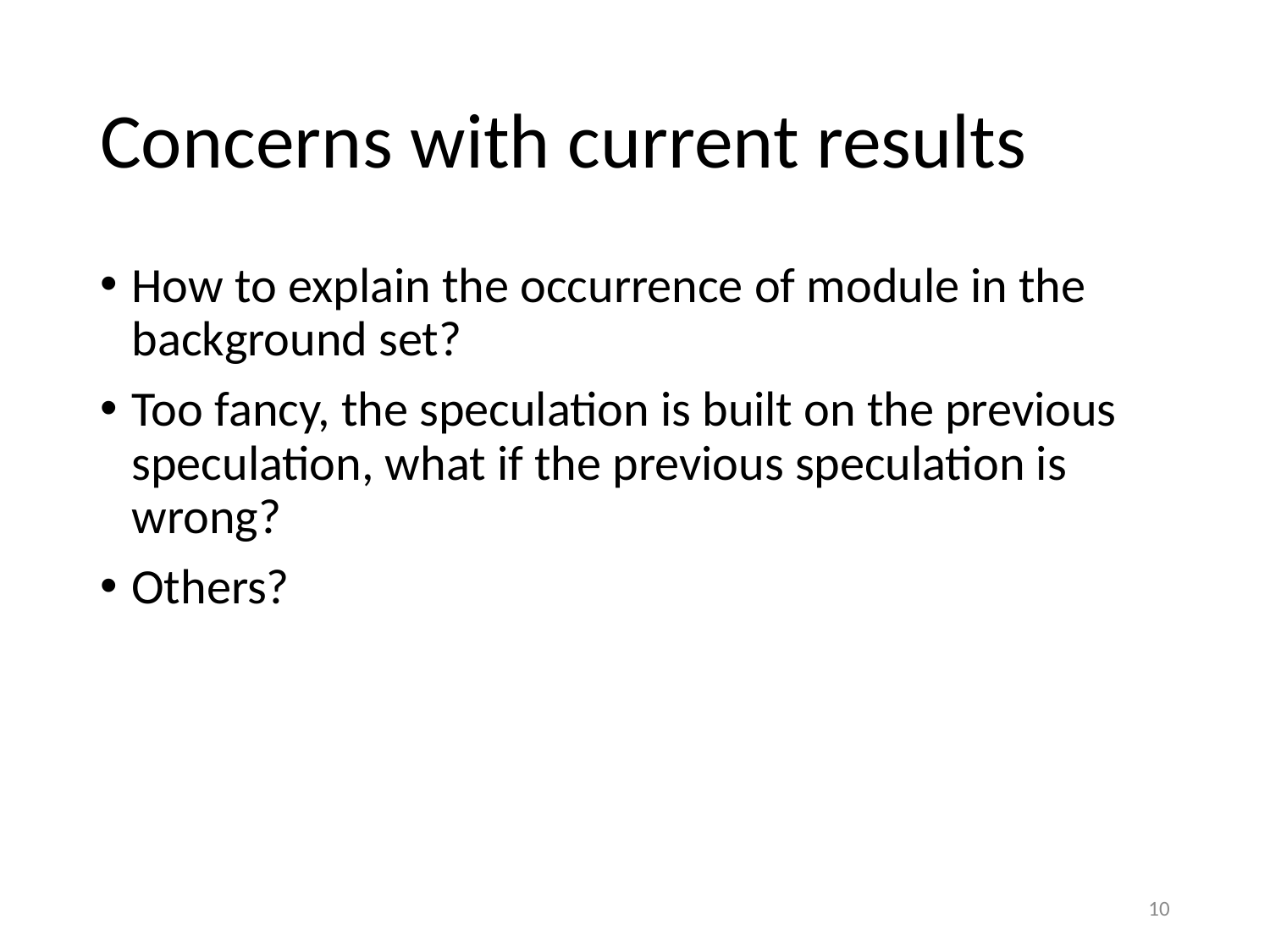

# Concerns with current results
How to explain the occurrence of module in the background set?
Too fancy, the speculation is built on the previous speculation, what if the previous speculation is wrong?
Others?
10